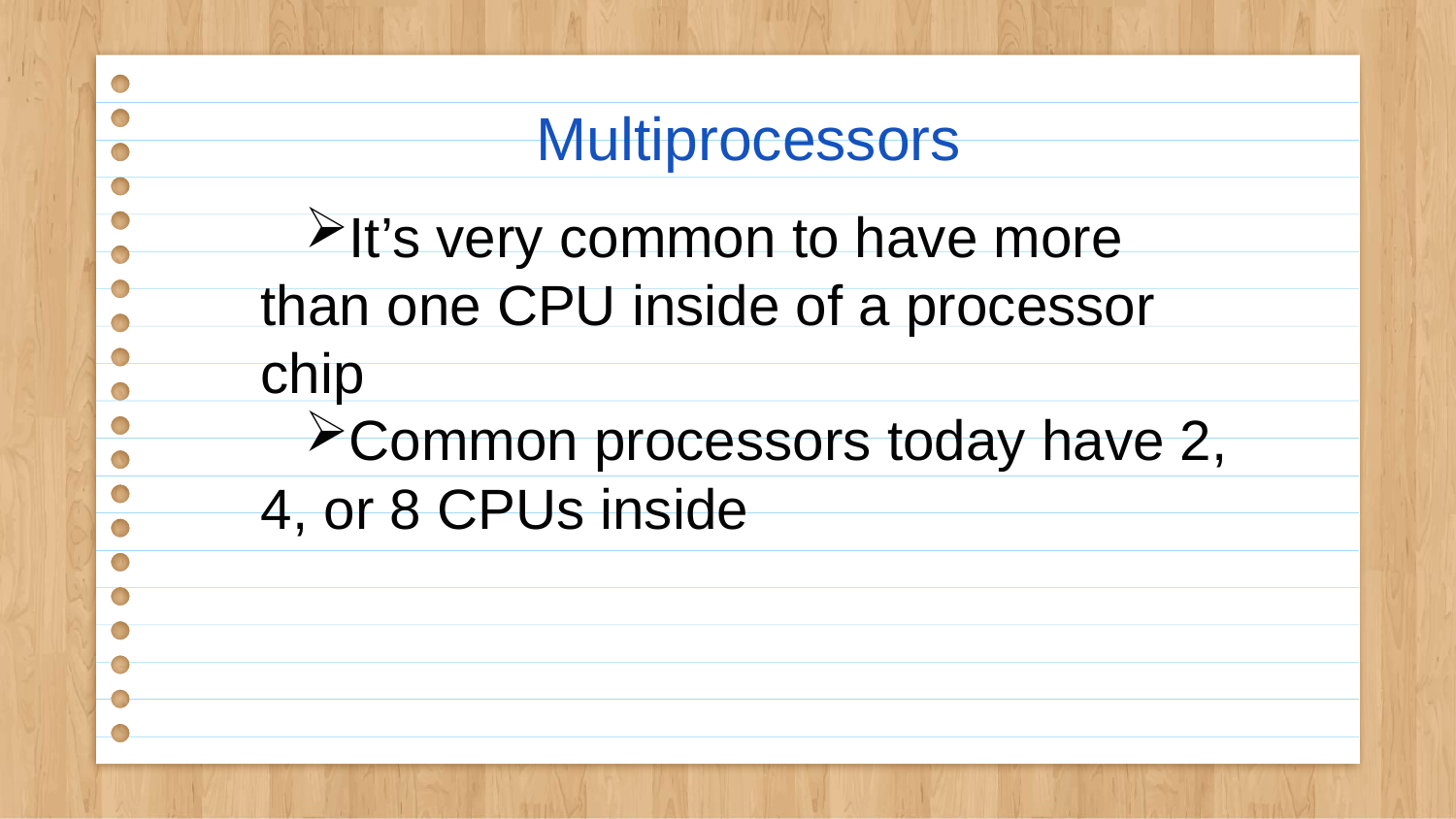

# Multiprocessors
It’s very common to have more than one CPU inside of a processor chip
Common processors today have 2, 4, or 8 CPUs inside